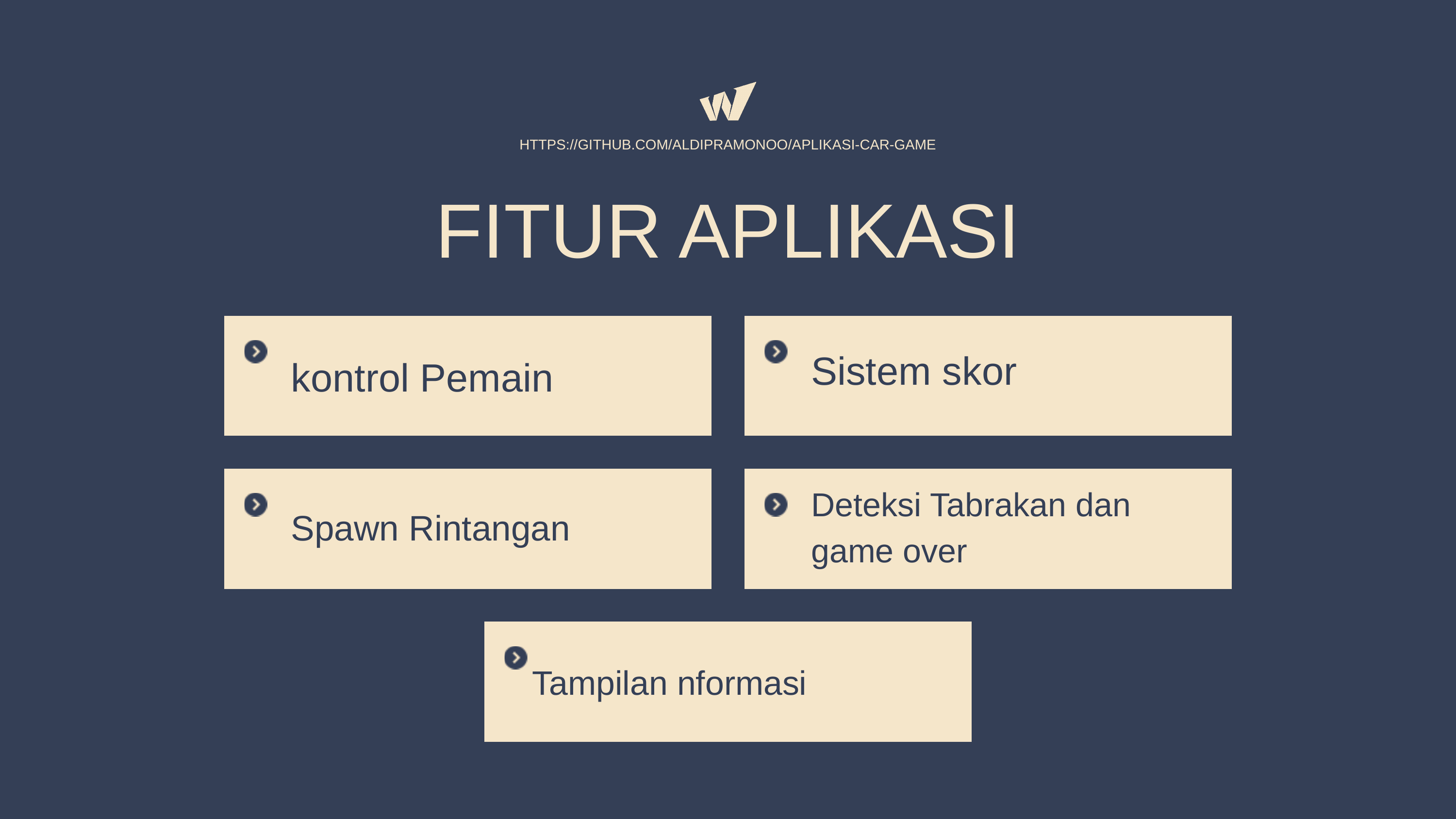

HTTPS://GITHUB.COM/ALDIPRAMONOO/APLIKASI-CAR-GAME
FITUR APLIKASI

Sistem skor

kontrol Pemain

Deteksi Tabrakan dan game over

Spawn Rintangan

Tampilan nformasi